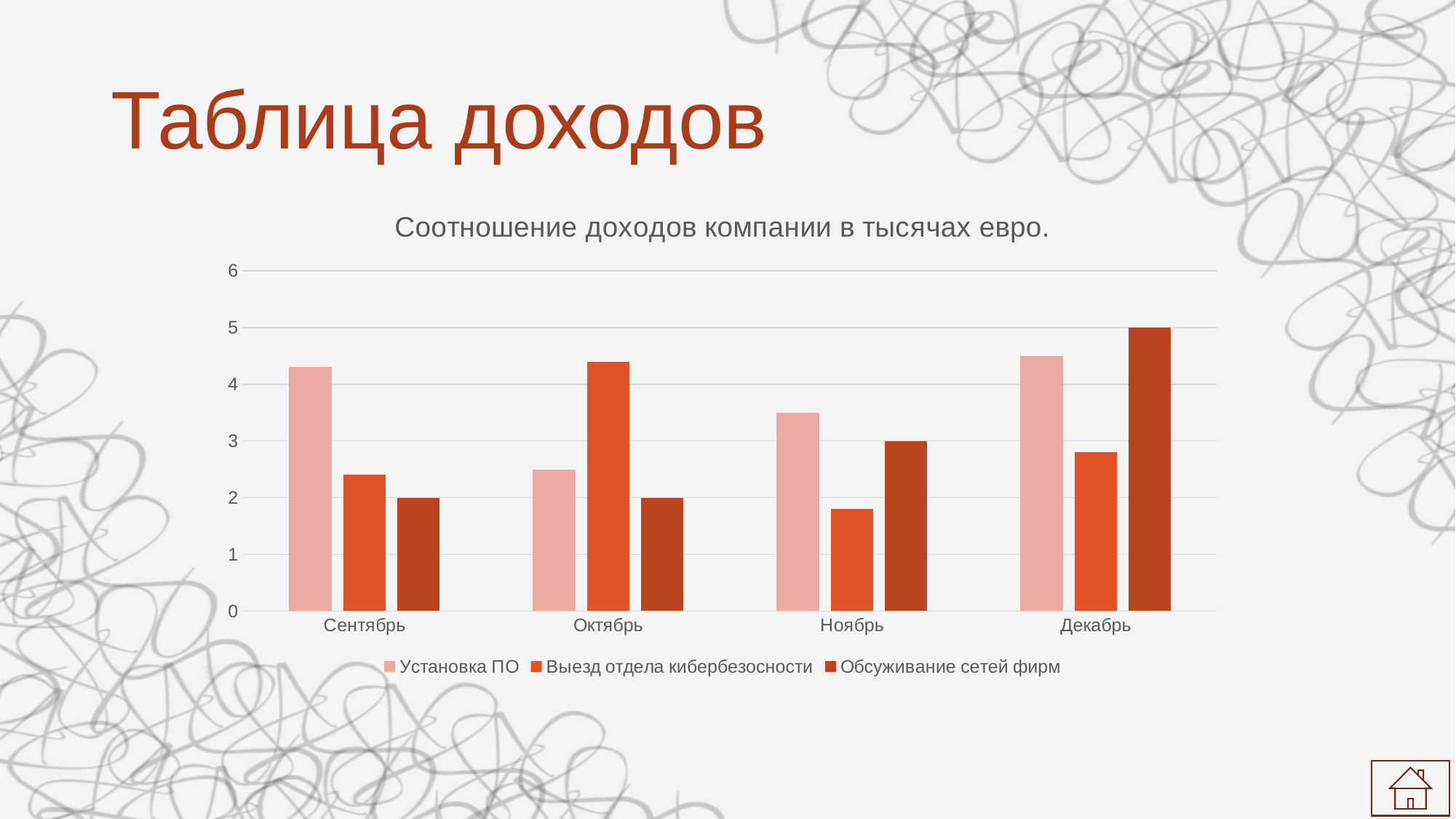

# Таблица доходов

### Chart: Соотношение доходов компании в тысячах евро.

| Category | Установка ПО | Выезд отдела кибербезосности | Обсуживание сетей фирм |
|---|---|---|---|
| Сентябрь | 4.3 | 2.4 | 2.0 |
| Октябрь | 2.5 | 4.4 | 2.0 |
| Ноябрь | 3.5 | 1.8 | 3.0 |
| Декабрь | 4.5 | 2.8 | 5.0 |